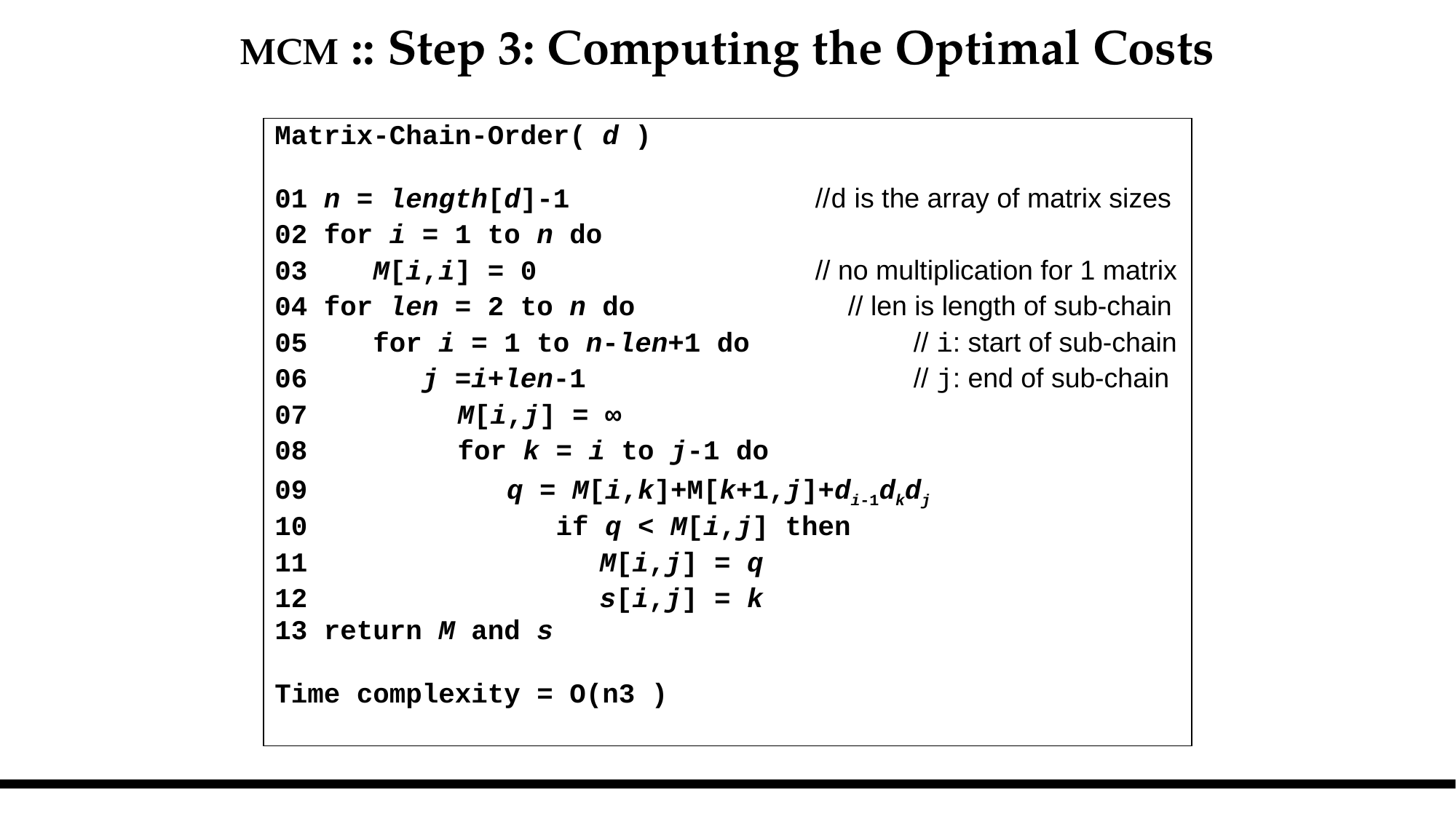

# MCM :: Step 3: Computing the Optimal Costs
Matrix-Chain-Order( d )

01 n = length[d]-1               //d is the array of matrix sizes
02 for i = 1 to n do
03    M[i,i] = 0                 // no multiplication for 1 matrix
04 for len = 2 to n do             // len is length of sub-chain
05    for i = 1 to n-len+1 do          // i: start of sub-chain
06       j =i+len-1                    // j: end of sub-chain
07 	  M[i,j] = ∞
08 	  for k = i to j-1 do
09 	     q = M[i,k]+M[k+1,j]+di-1dkdj
10 	        if q < M[i,j] then
11 		    M[i,j] = q
12 		    s[i,j] = k
13 return M and s

Time complexity = O(n3 )